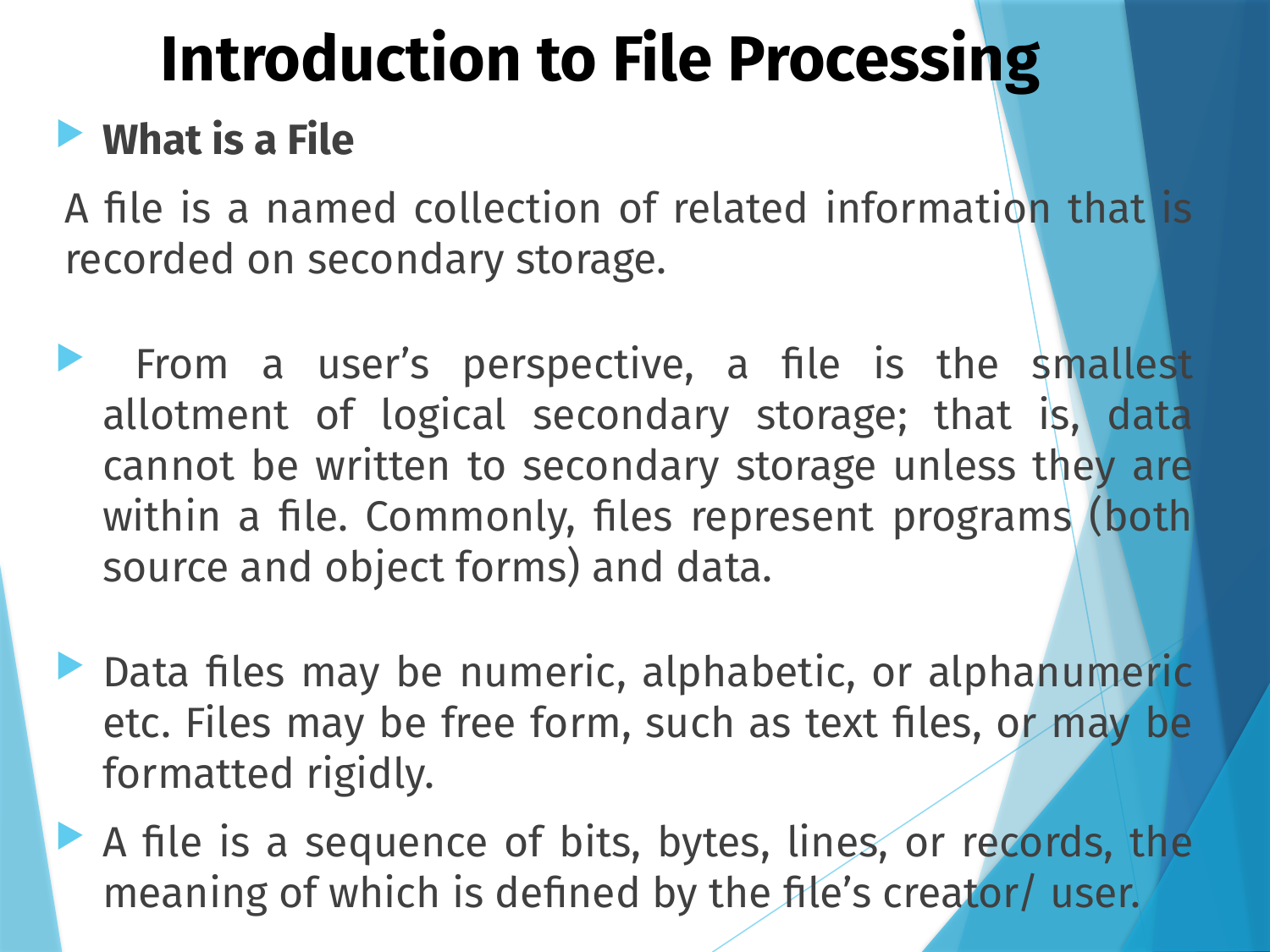

# Introduction to File Processing
What is a File
A file is a named collection of related information that is recorded on secondary storage.

 From a user’s perspective, a file is the smallest allotment of logical secondary storage; that is, data cannot be written to secondary storage unless they are within a file. Commonly, files represent programs (both source and object forms) and data.

Data files may be numeric, alphabetic, or alphanumeric etc. Files may be free form, such as text files, or may be formatted rigidly.
A file is a sequence of bits, bytes, lines, or records, the meaning of which is defined by the file’s creator/ user.